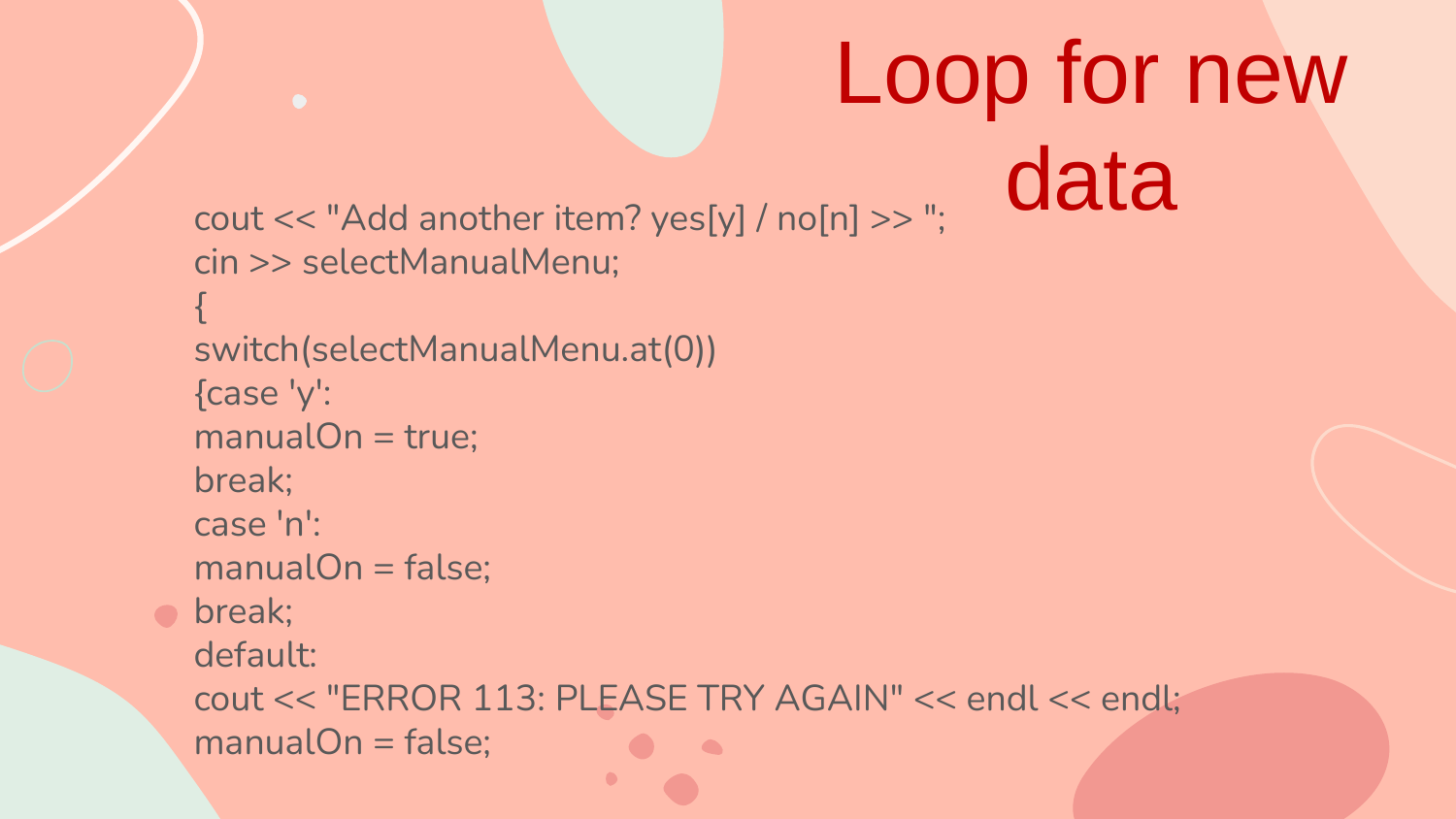

# Loop for new data
cout << "Add another item? yes[y] / no[n] >> ";
cin >> selectManualMenu;
{
switch(selectManualMenu.at(0))
{case 'y':
manualOn = true;
break;
case 'n':
manualOn = false;
break;
default:
cout << "ERROR 113: PLEASE TRY AGAIN" << endl << endl;
manualOn = false;